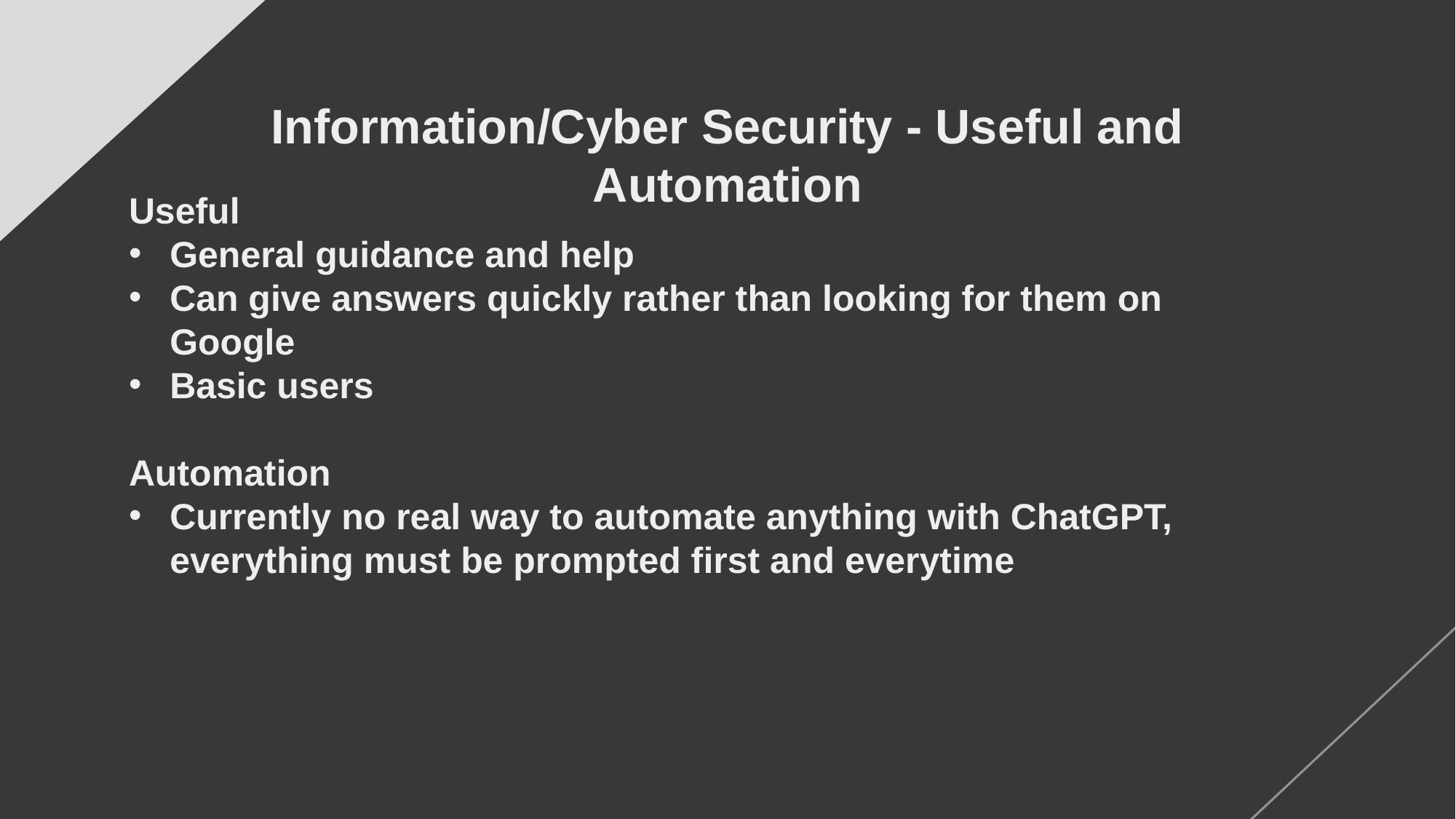

# Information/Cyber Security - Useful and Automation
Useful
General guidance and help
Can give answers quickly rather than looking for them on Google
Basic users

Automation
Currently no real way to automate anything with ChatGPT, everything must be prompted first and everytime